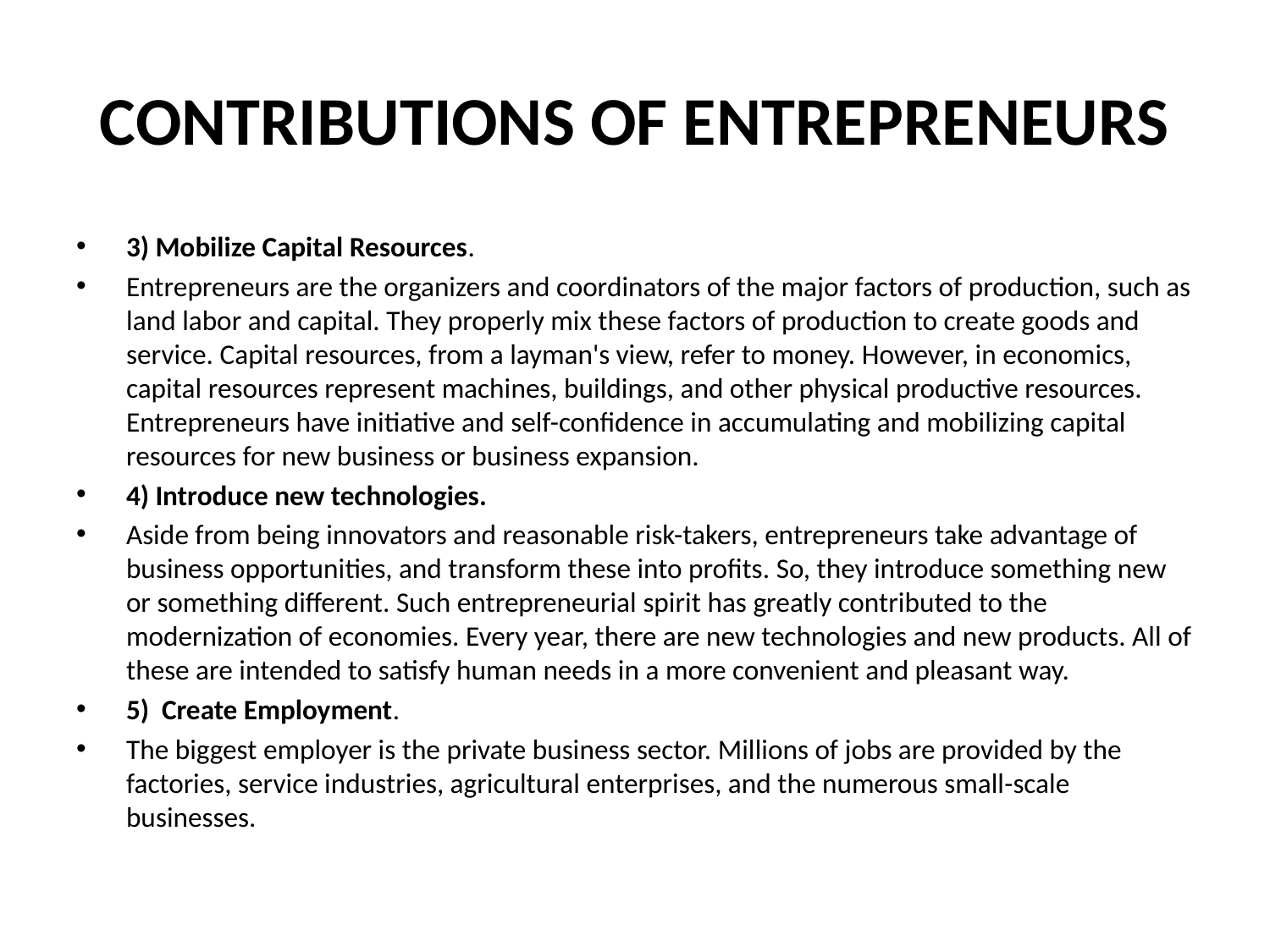

# CONTRIBUTIONS OF ENTREPRENEURS
3) Mobilize Capital Resources.
Entrepreneurs are the organizers and coordinators of the major factors of production, such as land labor and capital. They properly mix these factors of production to create goods and service. Capital resources, from a layman's view, refer to money. However, in economics, capital resources represent machines, buildings, and other physical productive resources. Entrepreneurs have initiative and self-confidence in accumulating and mobilizing capital resources for new business or business expansion.
4) Introduce new technologies.
Aside from being innovators and reasonable risk-takers, entrepreneurs take advantage of business opportunities, and transform these into profits. So, they introduce something new or something different. Such entrepreneurial spirit has greatly contributed to the modernization of economies. Every year, there are new technologies and new products. All of these are intended to satisfy human needs in a more convenient and pleasant way.
5)  Create Employment.
The biggest employer is the private business sector. Millions of jobs are provided by the factories, service industries, agricultural enterprises, and the numerous small-scale businesses.